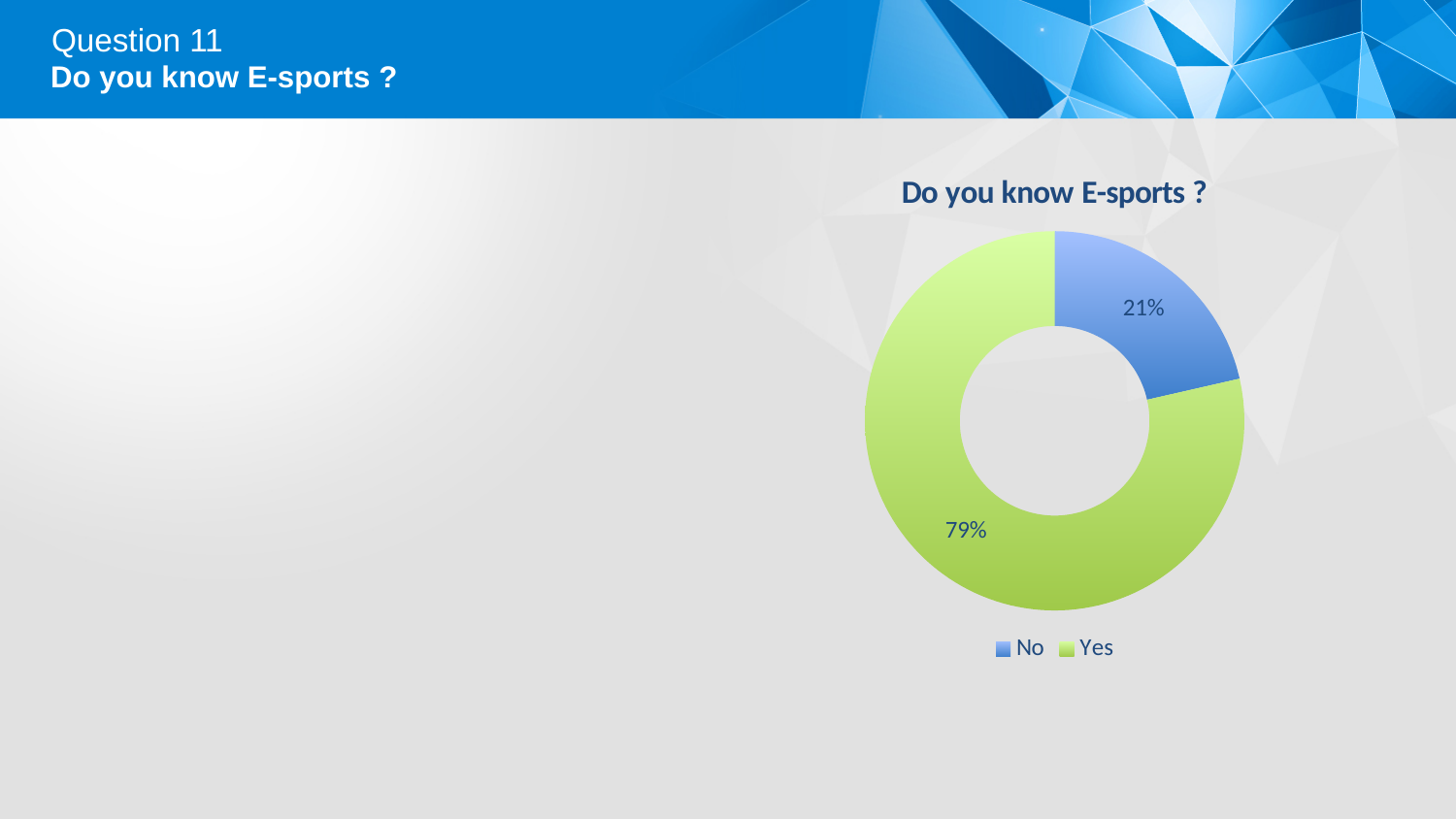

Question 11
Do you know E-sports ?

### Chart:

| Category | Do you know E-sports ? |
|---|---|
| No | 3.0 |
| Yes | 11.0 |